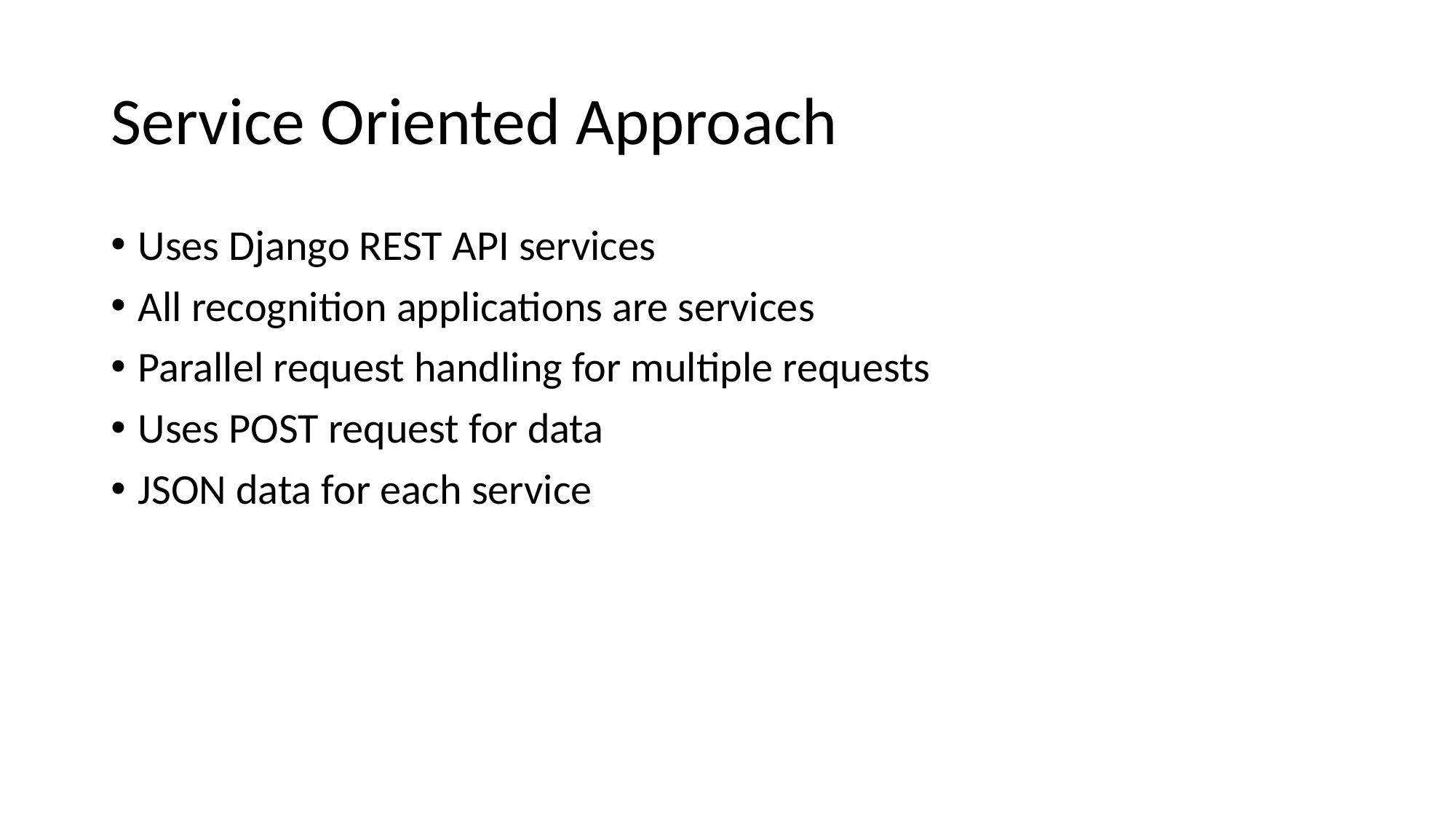

# Service Oriented Approach
Uses Django REST API services
All recognition applications are services
Parallel request handling for multiple requests
Uses POST request for data
JSON data for each service